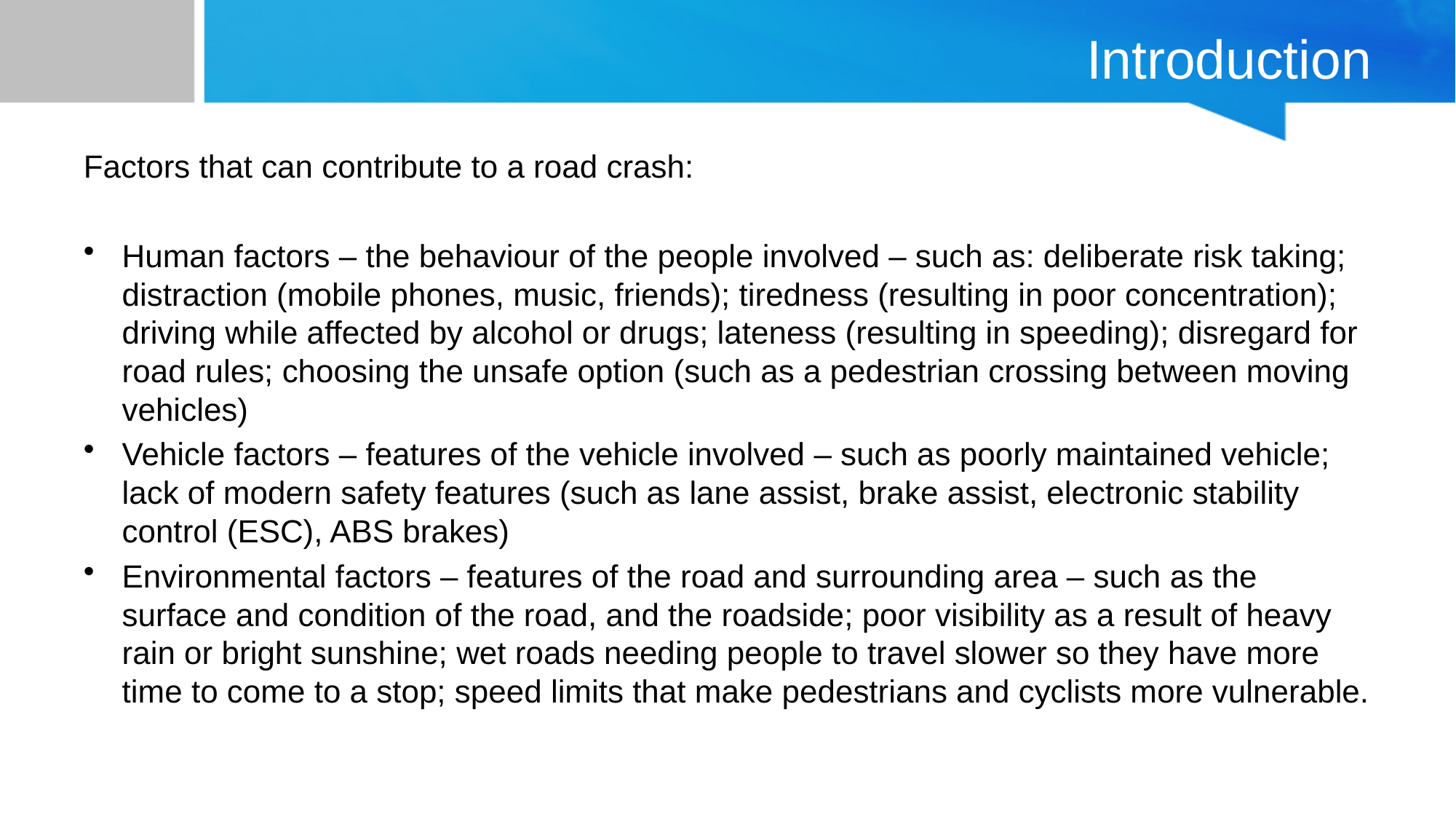

# Introduction
Factors that can contribute to a road crash:

Human factors – the behaviour of the people involved – such as: deliberate risk taking; distraction (mobile phones, music, friends); tiredness (resulting in poor concentration); driving while affected by alcohol or drugs; lateness (resulting in speeding); disregard for road rules; choosing the unsafe option (such as a pedestrian crossing between moving vehicles)
Vehicle factors – features of the vehicle involved – such as poorly maintained vehicle; lack of modern safety features (such as lane assist, brake assist, electronic stability control (ESC), ABS brakes)
Environmental factors – features of the road and surrounding area – such as the surface and condition of the road, and the roadside; poor visibility as a result of heavy rain or bright sunshine; wet roads needing people to travel slower so they have more time to come to a stop; speed limits that make pedestrians and cyclists more vulnerable.